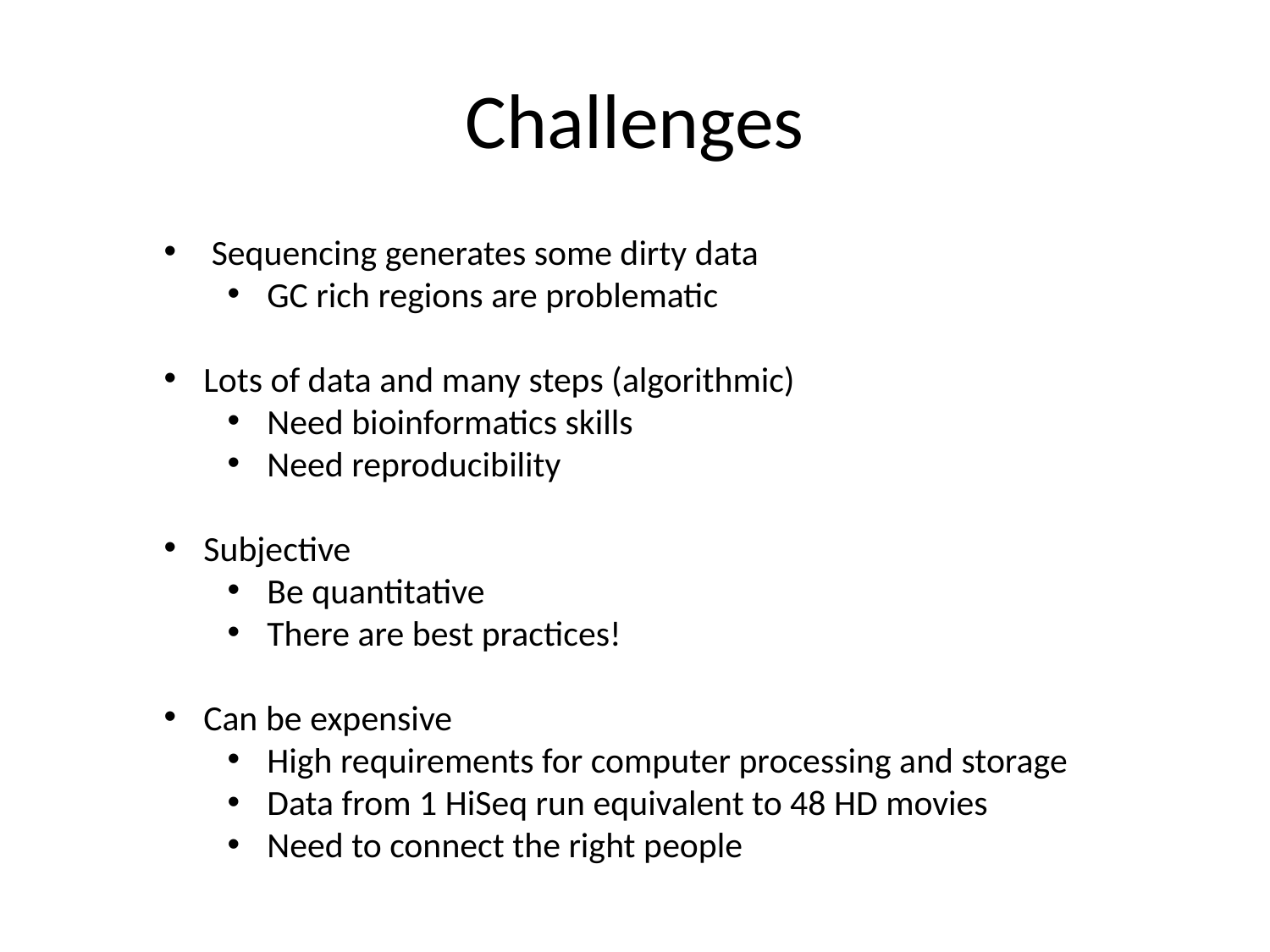

# Challenges
Sequencing generates some dirty data
GC rich regions are problematic

Lots of data and many steps (algorithmic)
Need bioinformatics skills
Need reproducibility

Subjective
Be quantitative
There are best practices!

Can be expensive
High requirements for computer processing and storage
Data from 1 HiSeq run equivalent to 48 HD movies
Need to connect the right people